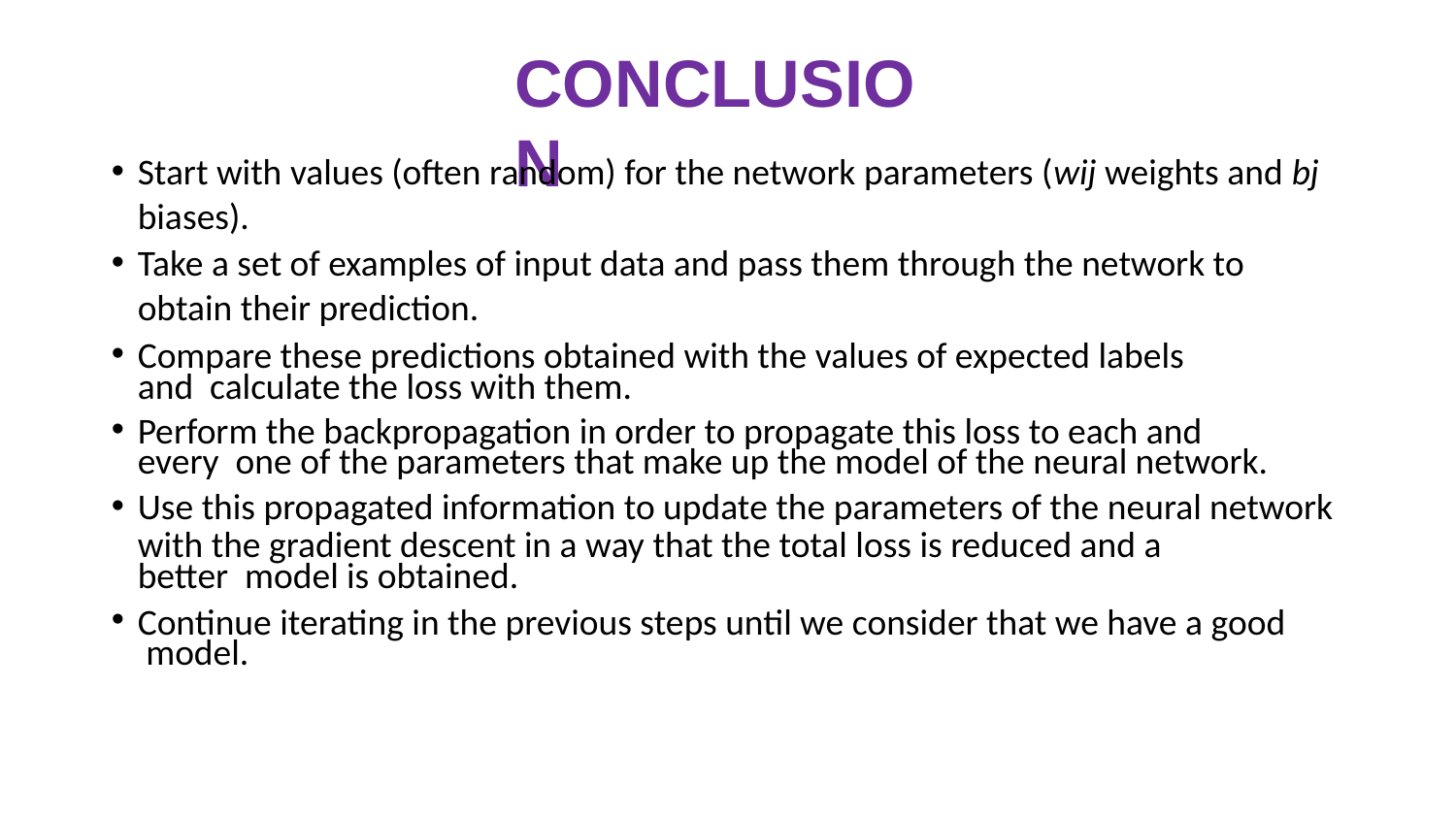

# CONCLUSION
Start with values (often random) for the network parameters (wij weights and bj
biases).
Take a set of examples of input data and pass them through the network to
obtain their prediction.
Compare these predictions obtained with the values of expected labels and  calculate the loss with them.
Perform the backpropagation in order to propagate this loss to each and every  one of the parameters that make up the model of the neural network.
Use this propagated information to update the parameters of the neural network
with the gradient descent in a way that the total loss is reduced and a better  model is obtained.
Continue iterating in the previous steps until we consider that we have a good  model.